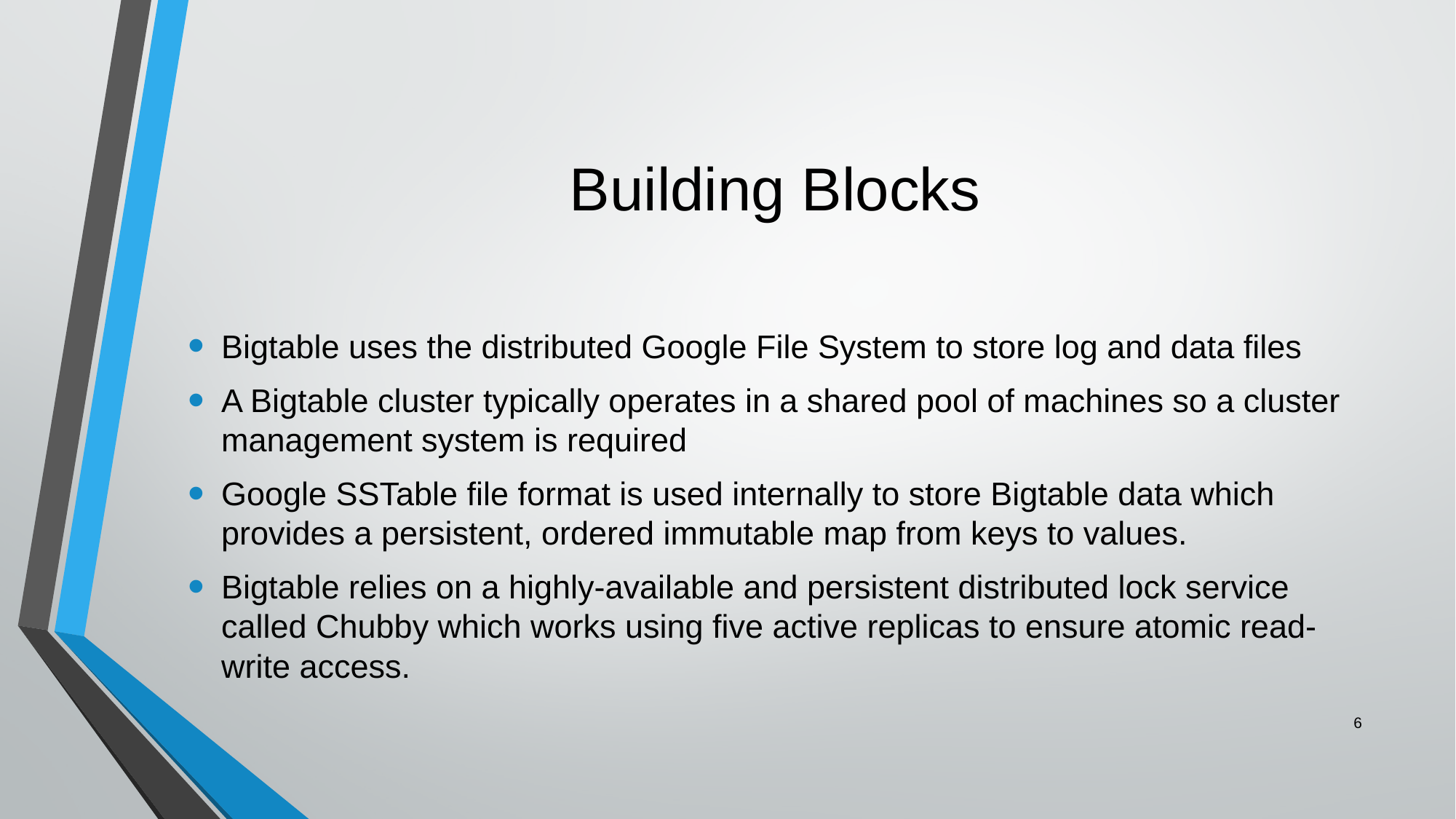

# Building Blocks
Bigtable uses the distributed Google File System to store log and data files
A Bigtable cluster typically operates in a shared pool of machines so a cluster management system is required
Google SSTable file format is used internally to store Bigtable data which provides a persistent, ordered immutable map from keys to values.
Bigtable relies on a highly-available and persistent distributed lock service called Chubby which works using five active replicas to ensure atomic read-write access.
6